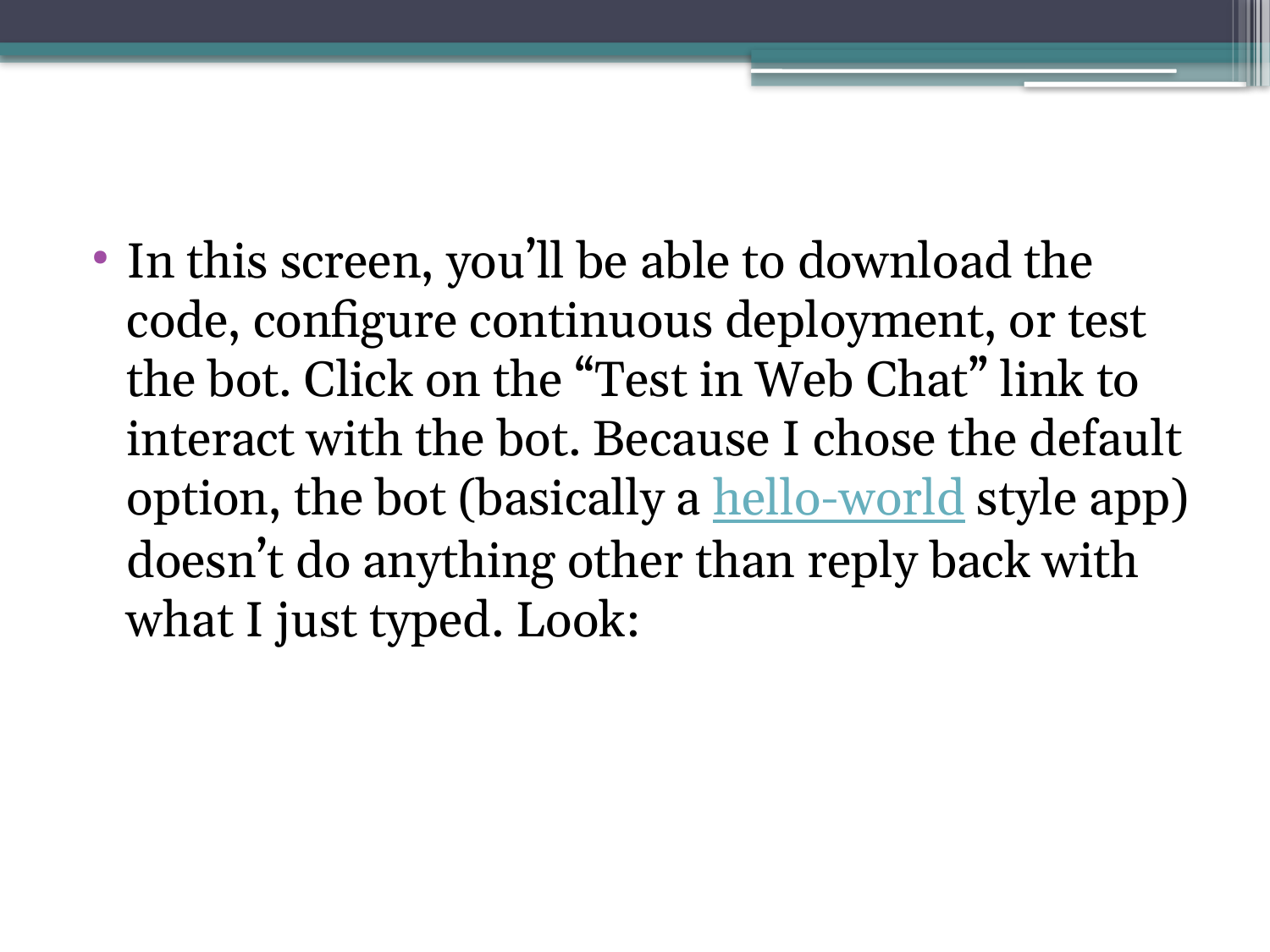

In this screen, you’ll be able to download the code, configure continuous deployment, or test the bot. Click on the “Test in Web Chat” link to interact with the bot. Because I chose the default option, the bot (basically a hello-world style app) doesn’t do anything other than reply back with what I just typed. Look: